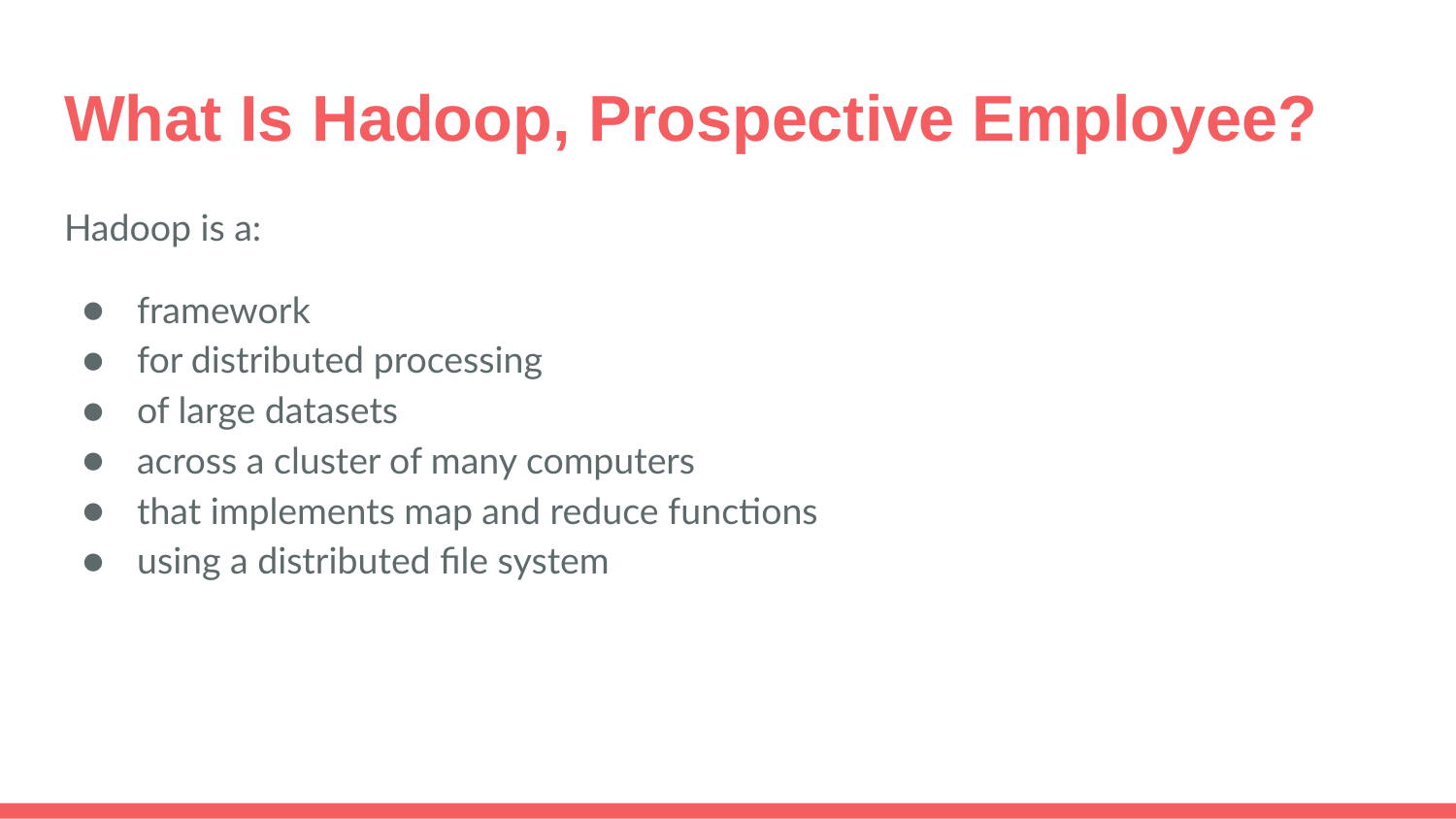

# What Is Hadoop, Prospective Employee?
Hadoop is a:
framework
for distributed processing
of large datasets
across a cluster of many computers
that implements map and reduce functions
using a distributed file system